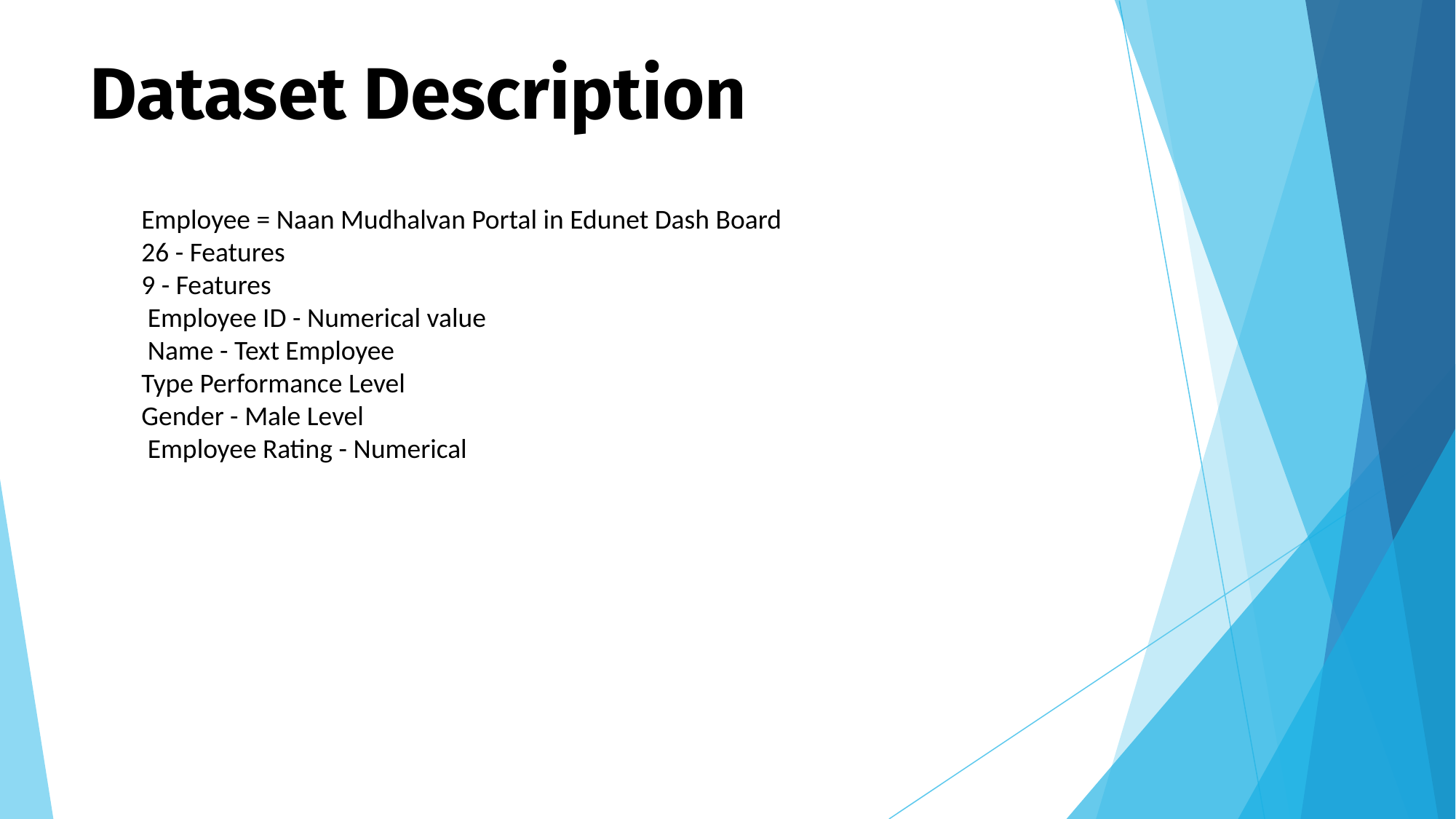

# Dataset Description
Employee = Naan Mudhalvan Portal in Edunet Dash Board
26 - Features
9 - Features
 Employee ID - Numerical value
 Name - Text Employee
Type Performance Level
Gender - Male Level
 Employee Rating - Numerical